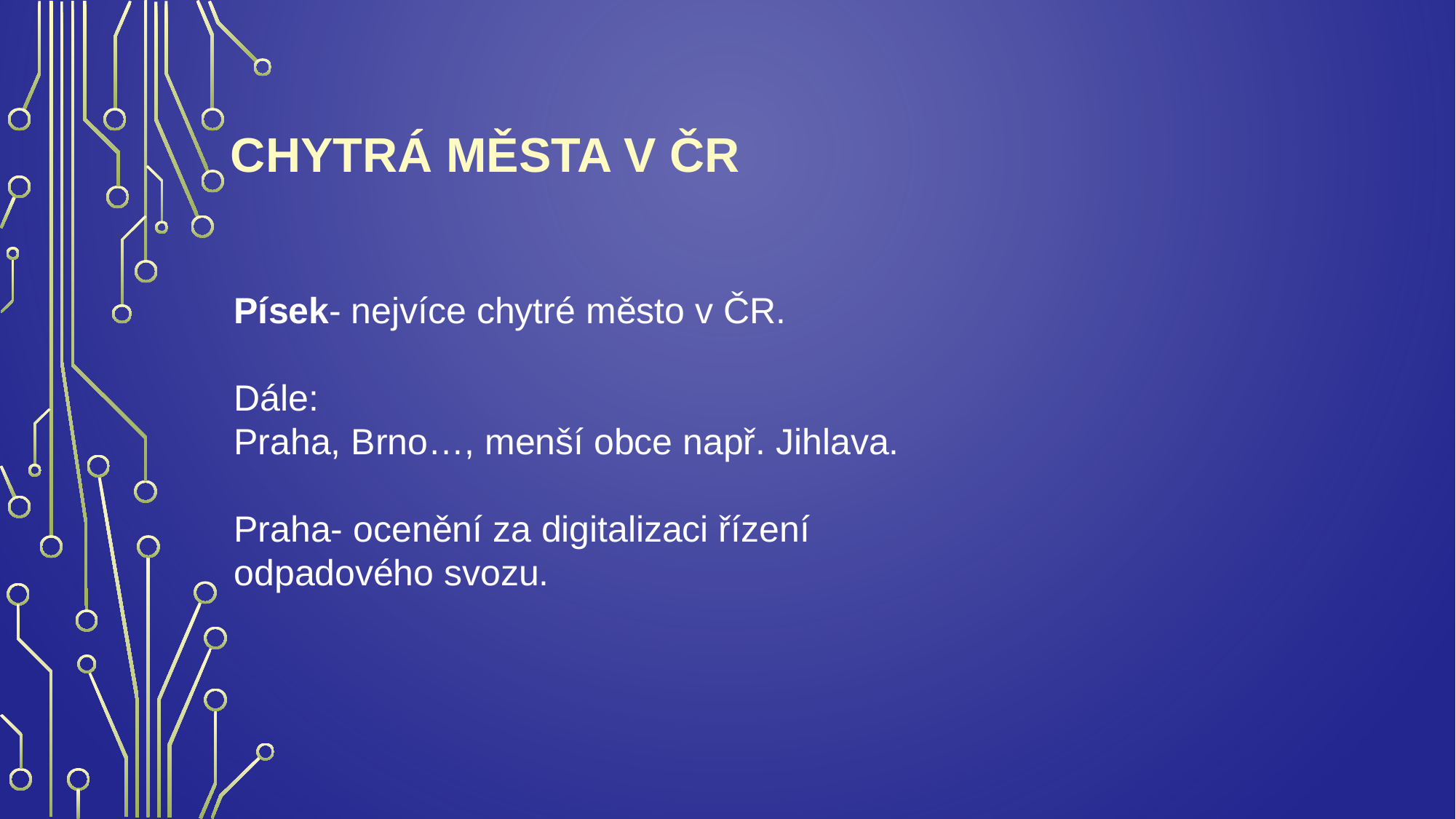

# Chytrá města v čr
Písek- nejvíce chytré město v ČR.

Dále:
Praha, Brno…, menší obce např. Jihlava.

Praha- ocenění za digitalizaci řízení odpadového svozu.